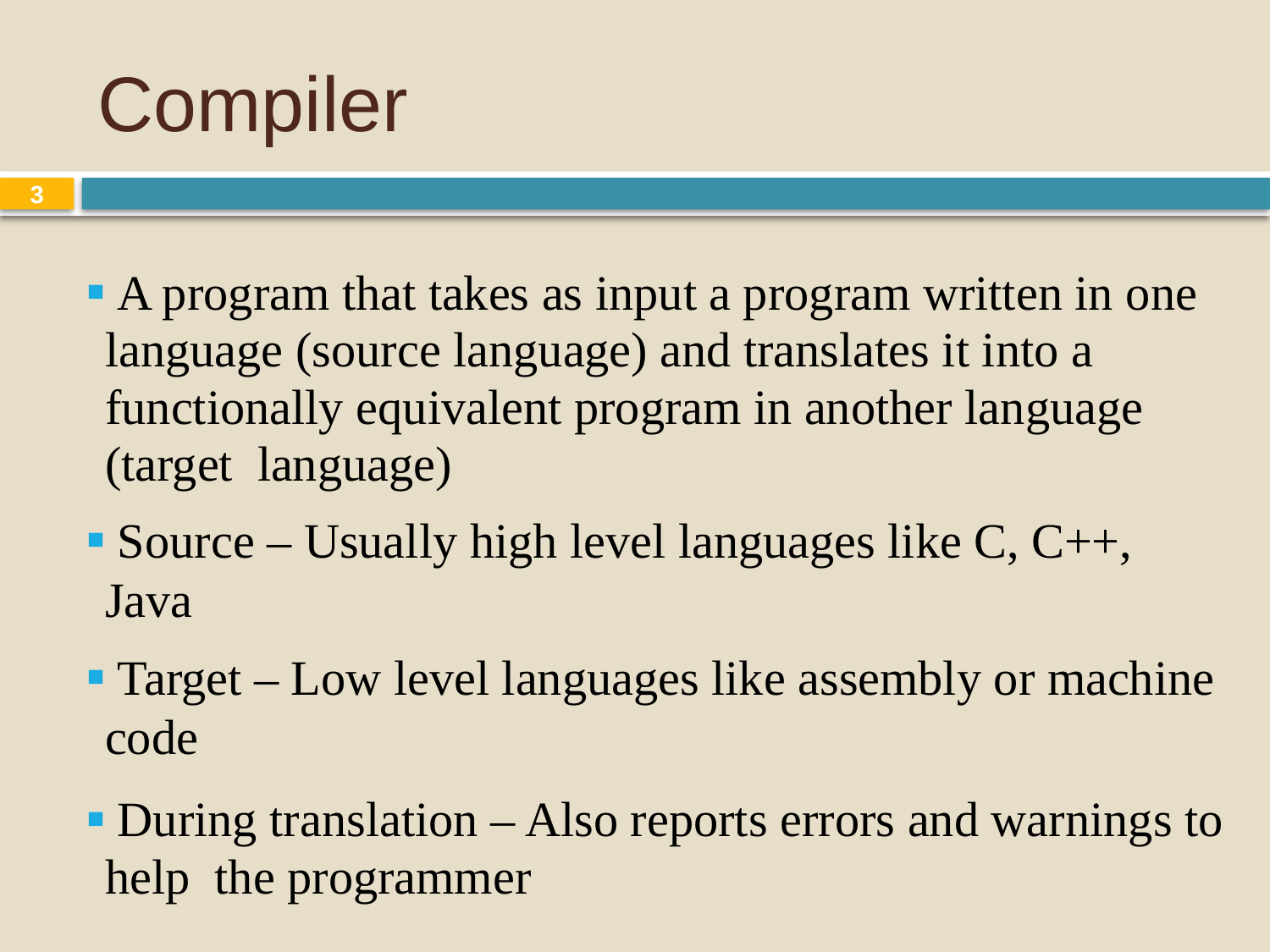

# Compiler
3
 A program that takes as input a program written in one  language (source language) and translates it into a  functionally equivalent program in another language (target  language)
 Source – Usually high level languages like C, C++, Java
 Target – Low level languages like assembly or machine code
 During translation – Also reports errors and warnings to help  the programmer